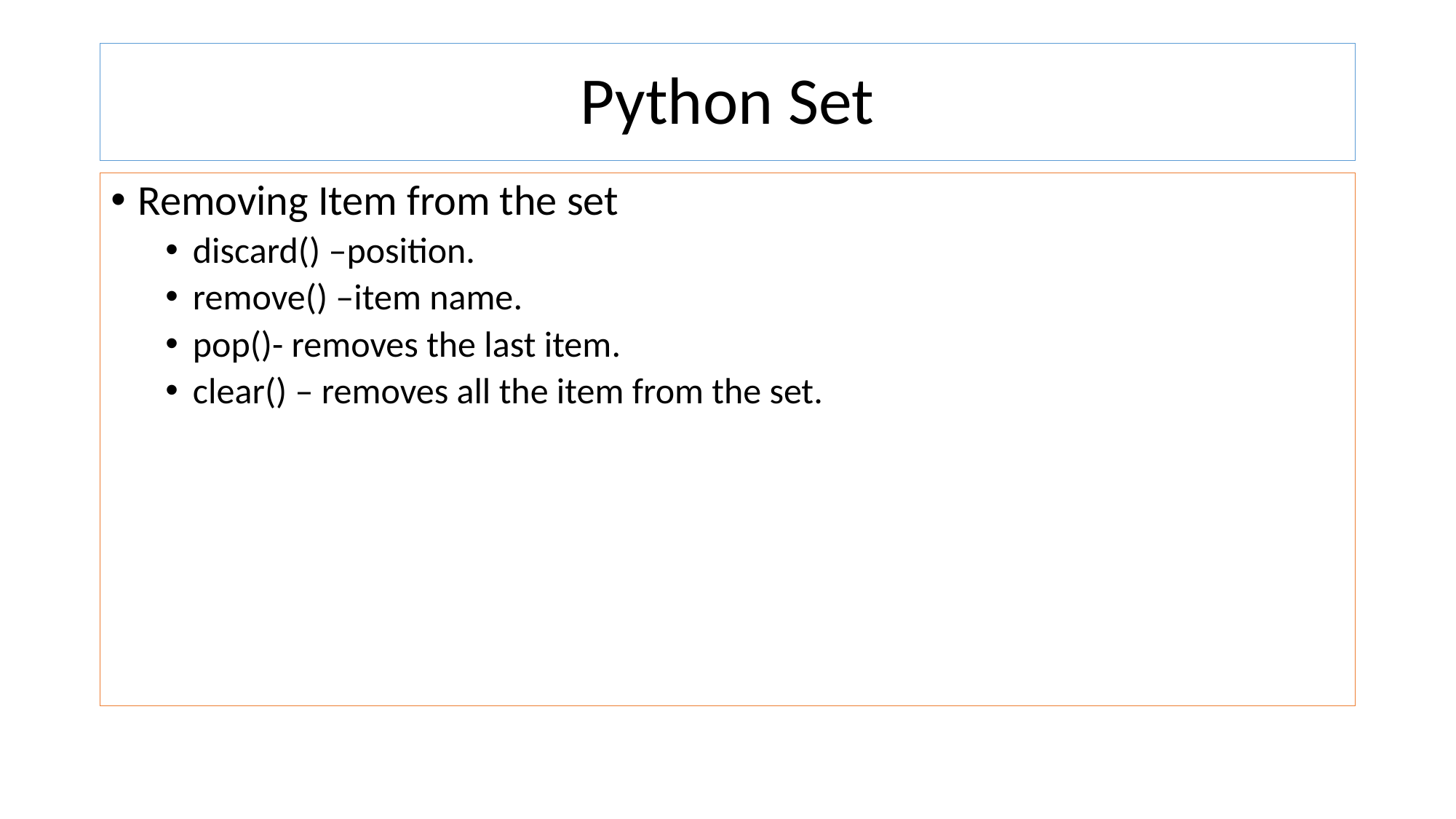

# Python Set
Removing Item from the set
discard() –position.
remove() –item name.
pop()- removes the last item.
clear() – removes all the item from the set.